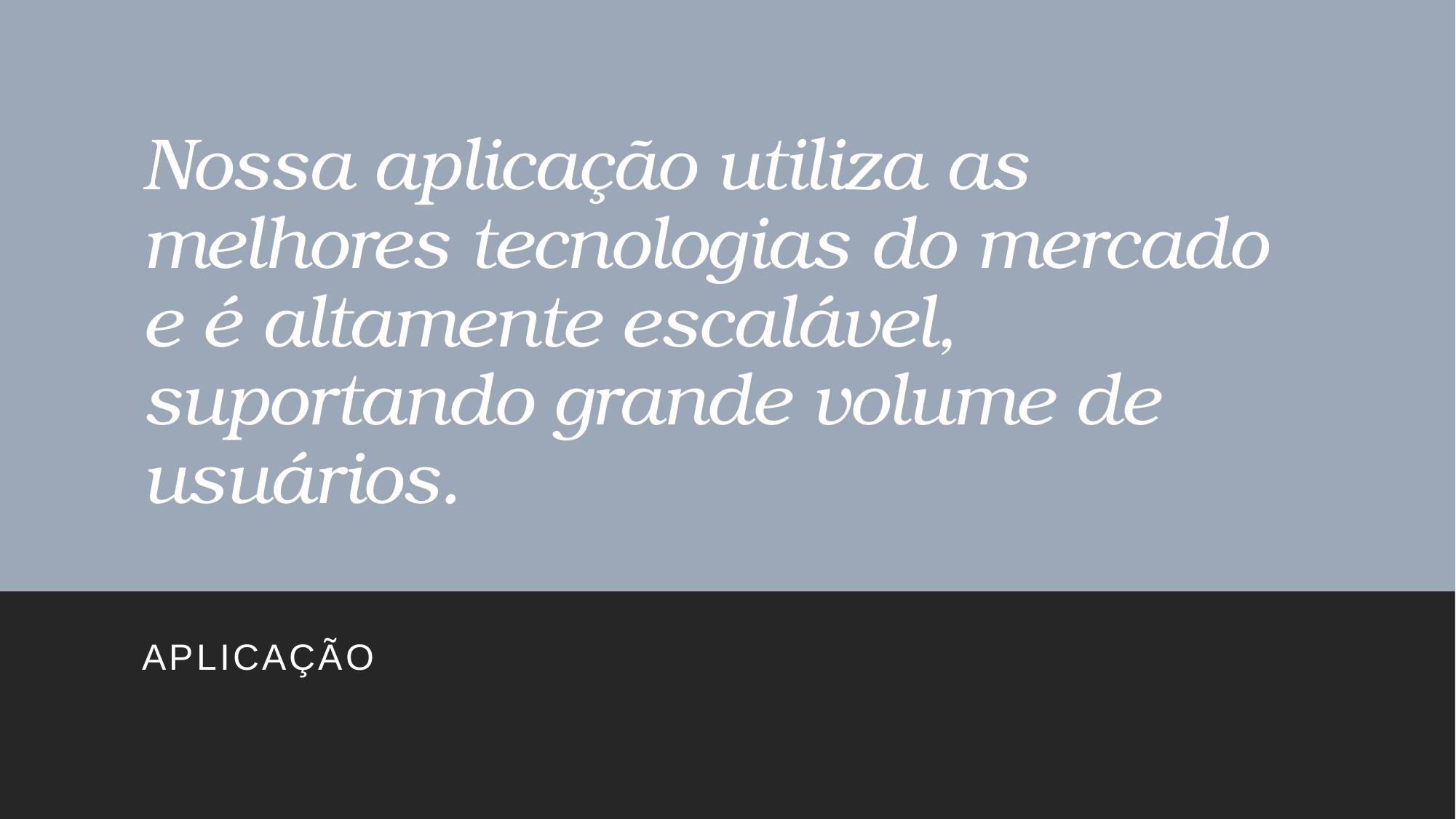

# Nossa aplicação utiliza as melhores tecnologias do mercado e é altamente escalável, suportando grande volume de usuários.

Aplicação